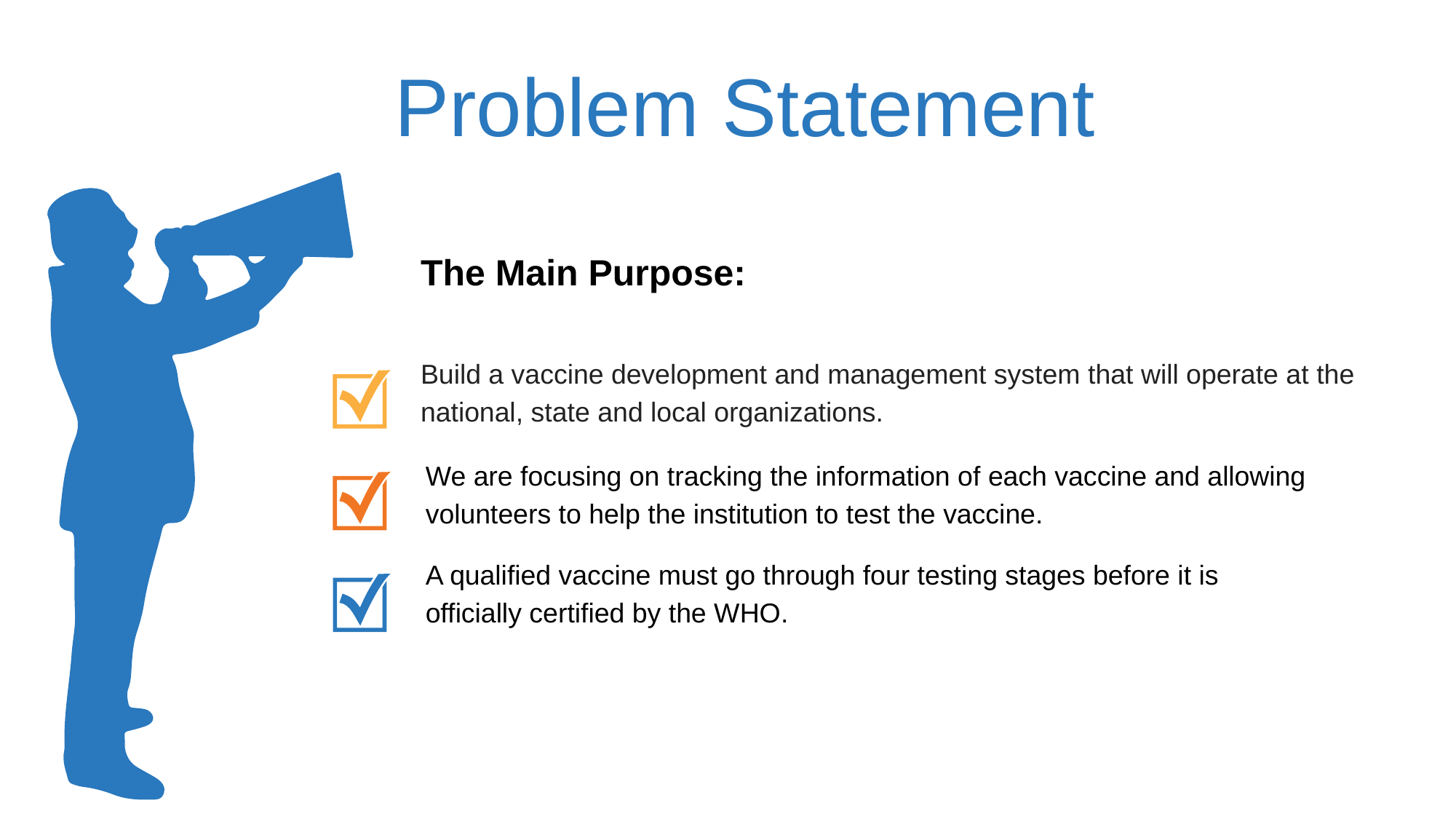

Problem Statement

The Main Purpose:
Build a vaccine development and management system that will operate at the national, state and local organizations.

We are focusing on tracking the information of each vaccine and allowing volunteers to help the institution to test the vaccine.

A qualified vaccine must go through four testing stages before it is officially certified by the WHO.